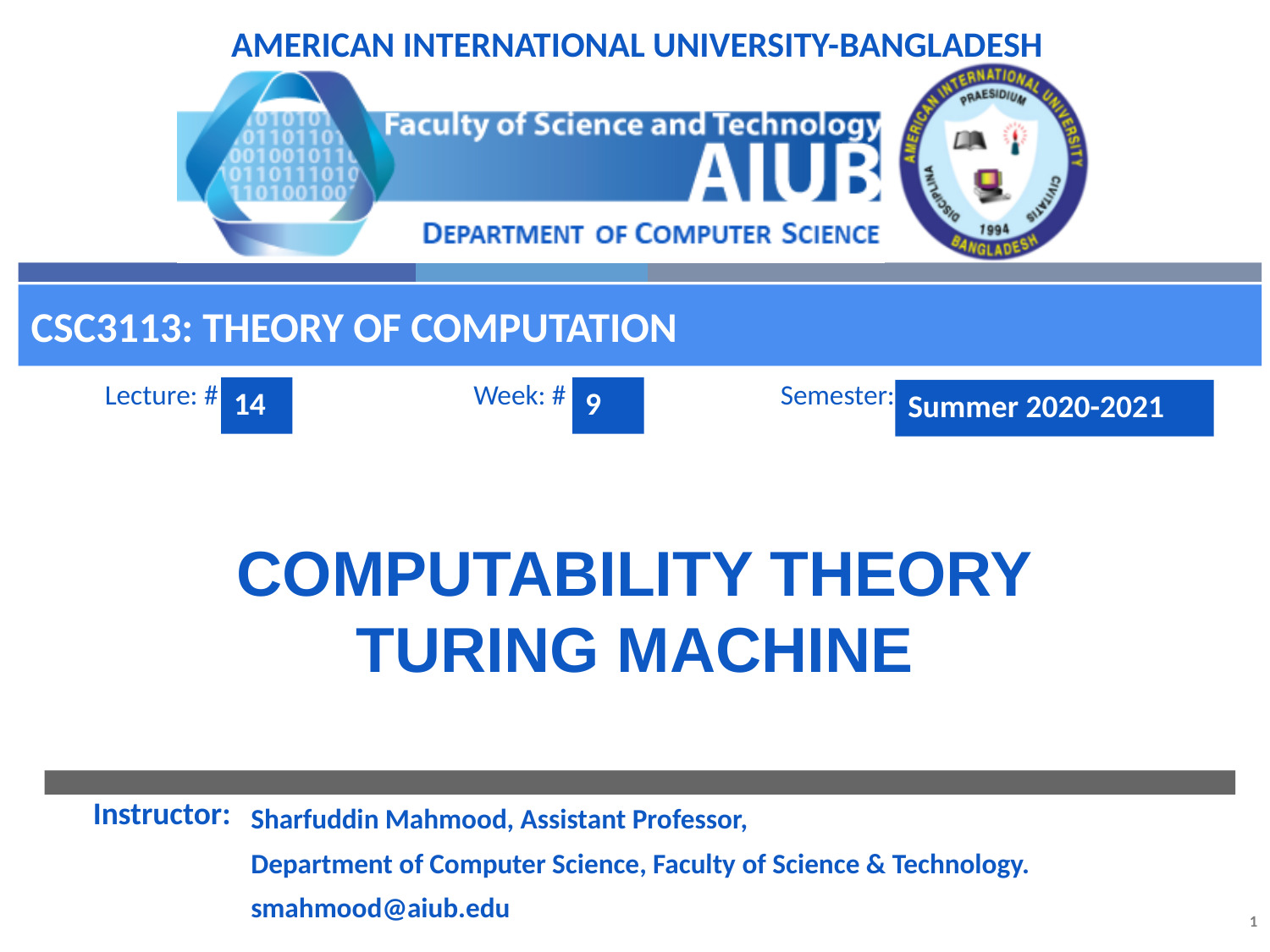

CSC3113: Theory of Computation
14
9
Summer 2020-2021
# Computability Theory Turing Machine
Sharfuddin Mahmood, Assistant Professor,
Department of Computer Science, Faculty of Science & Technology.
smahmood@aiub.edu